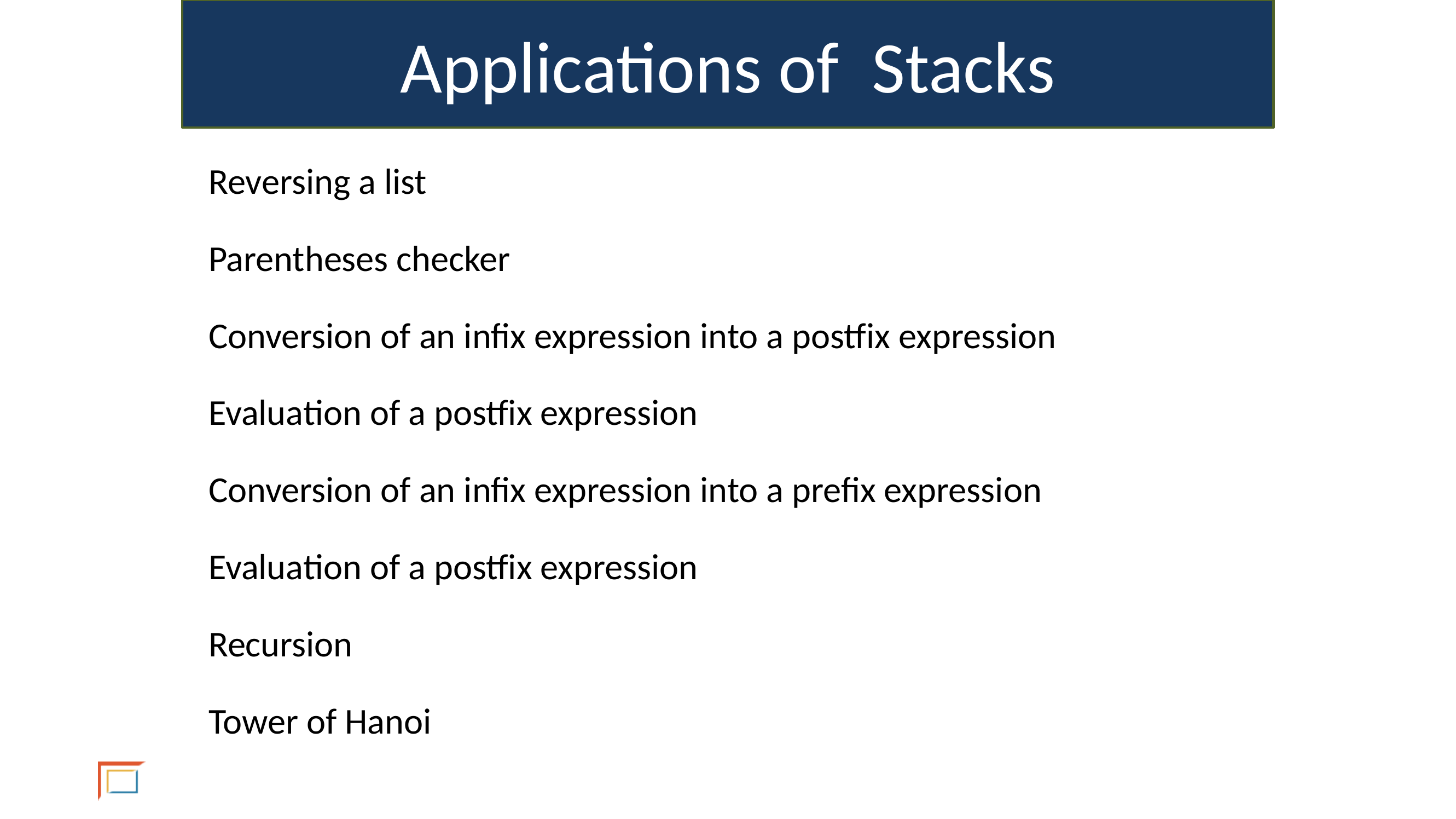

Applications of  Stacks
Reversing a list
Parentheses checker
Conversion of an infix expression into a postfix expression
Evaluation of a postfix expression
Conversion of an infix expression into a prefix expression
Evaluation of a postfix expression
Recursion
Tower of Hanoi